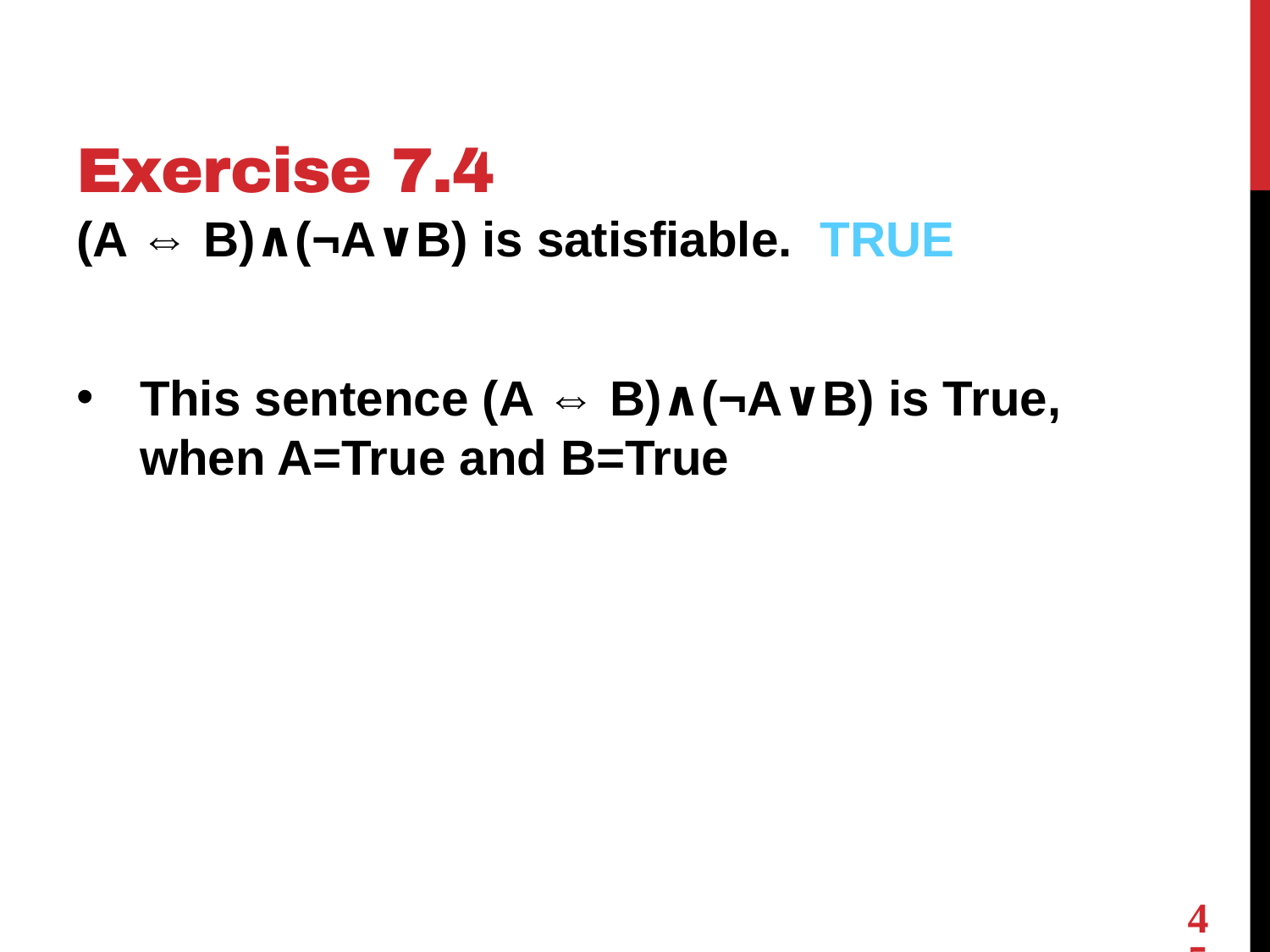

# Exercise 7.4
(A ⇔ B)∧(¬A∨B) is satisfiable.  TRUE

This sentence (A ⇔ B)∧(¬A∨B) is True, when A=True and B=True

45